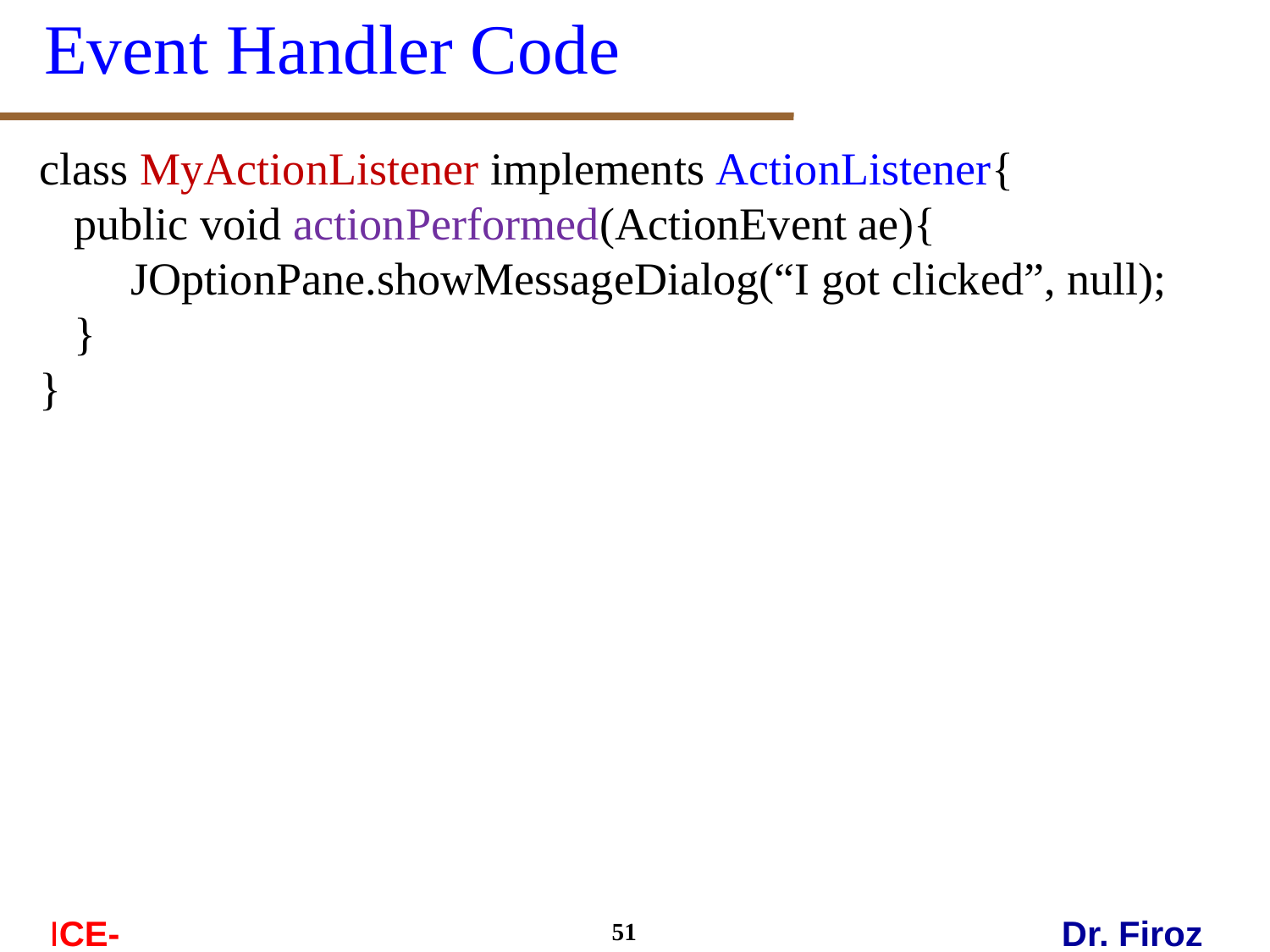

Event Handler Code
class MyActionListener implements ActionListener{
   public void actionPerformed(ActionEvent ae){
        JOptionPane.showMessageDialog(“I got clicked”, null);
   }
}
51